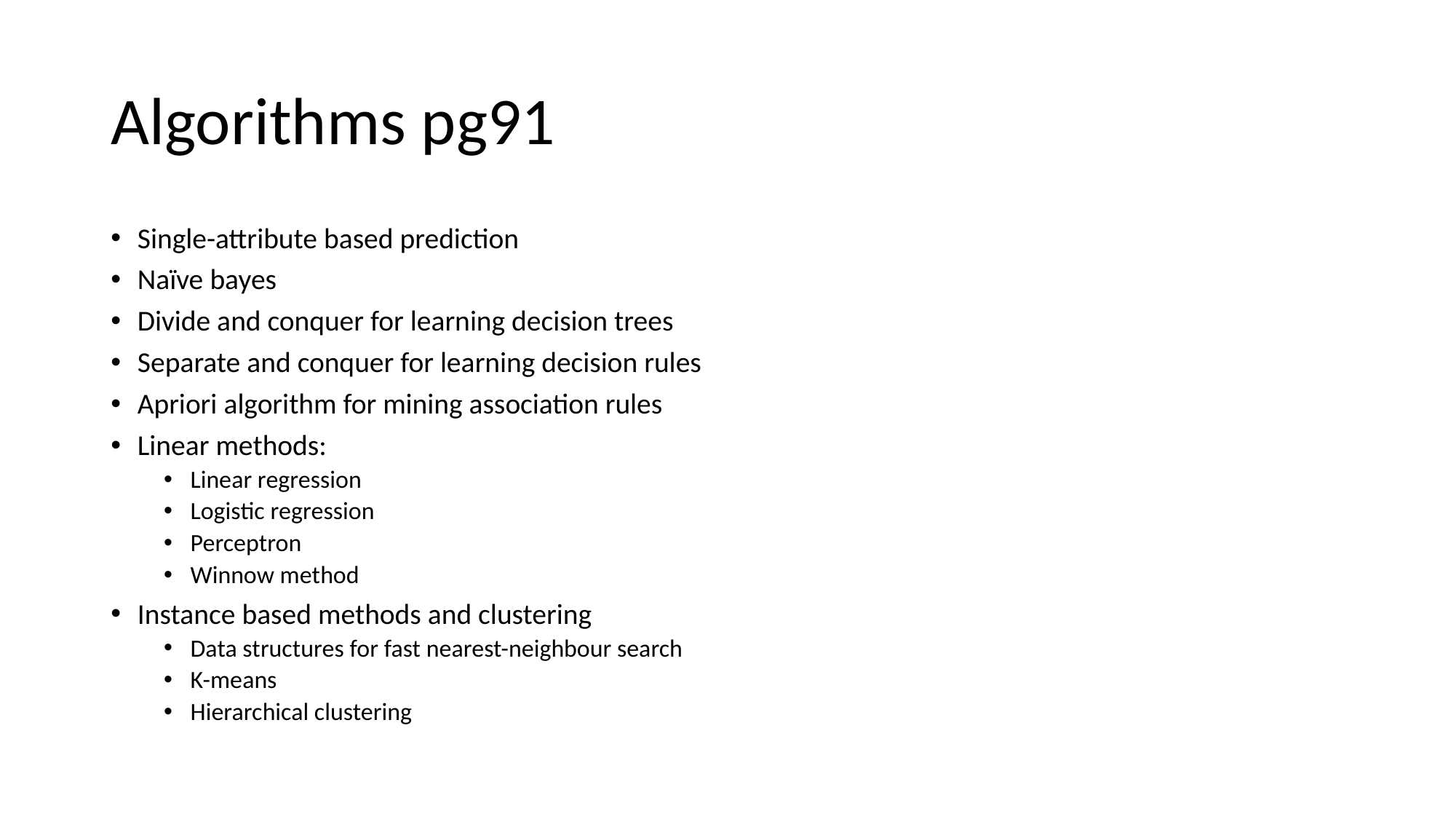

# Algorithms pg91
Single-attribute based prediction
Naïve bayes
Divide and conquer for learning decision trees
Separate and conquer for learning decision rules
Apriori algorithm for mining association rules
Linear methods:
Linear regression
Logistic regression
Perceptron
Winnow method
Instance based methods and clustering
Data structures for fast nearest-neighbour search
K-means
Hierarchical clustering